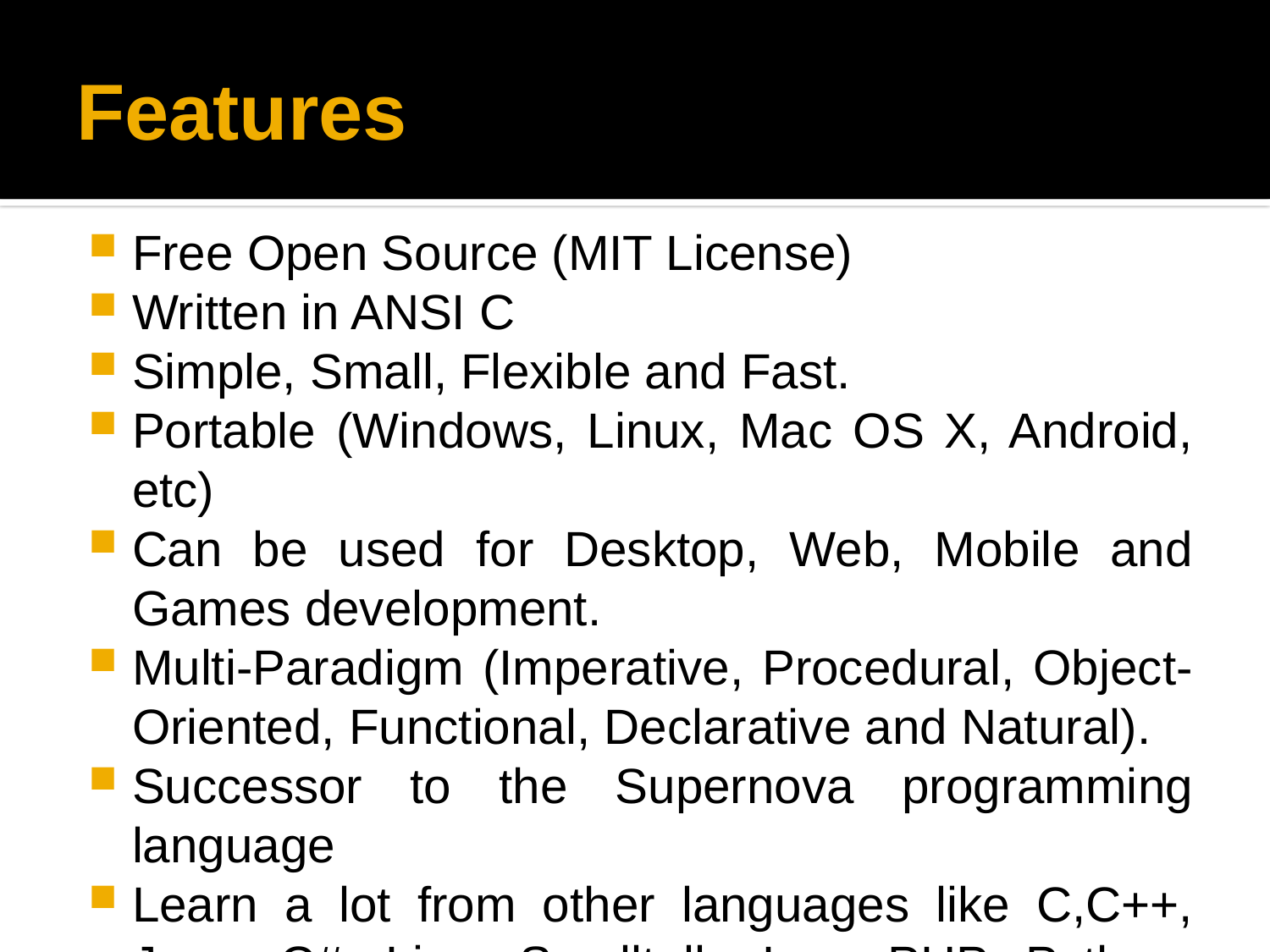

# Features
Free Open Source (MIT License)
Written in ANSI C
Simple, Small, Flexible and Fast.
Portable (Windows, Linux, Mac OS X, Android, etc)
Can be used for Desktop, Web, Mobile and Games development.
Multi-Paradigm (Imperative, Procedural, Object-Oriented, Functional, Declarative and Natural).
Successor to the Supernova programming language
Learn a lot from other languages like C,C++, Java, C#, Lisp, Smalltalk, Lua, PHP, Python, Ruby, Harbour, Visual FoxPro, QML and REBOL.